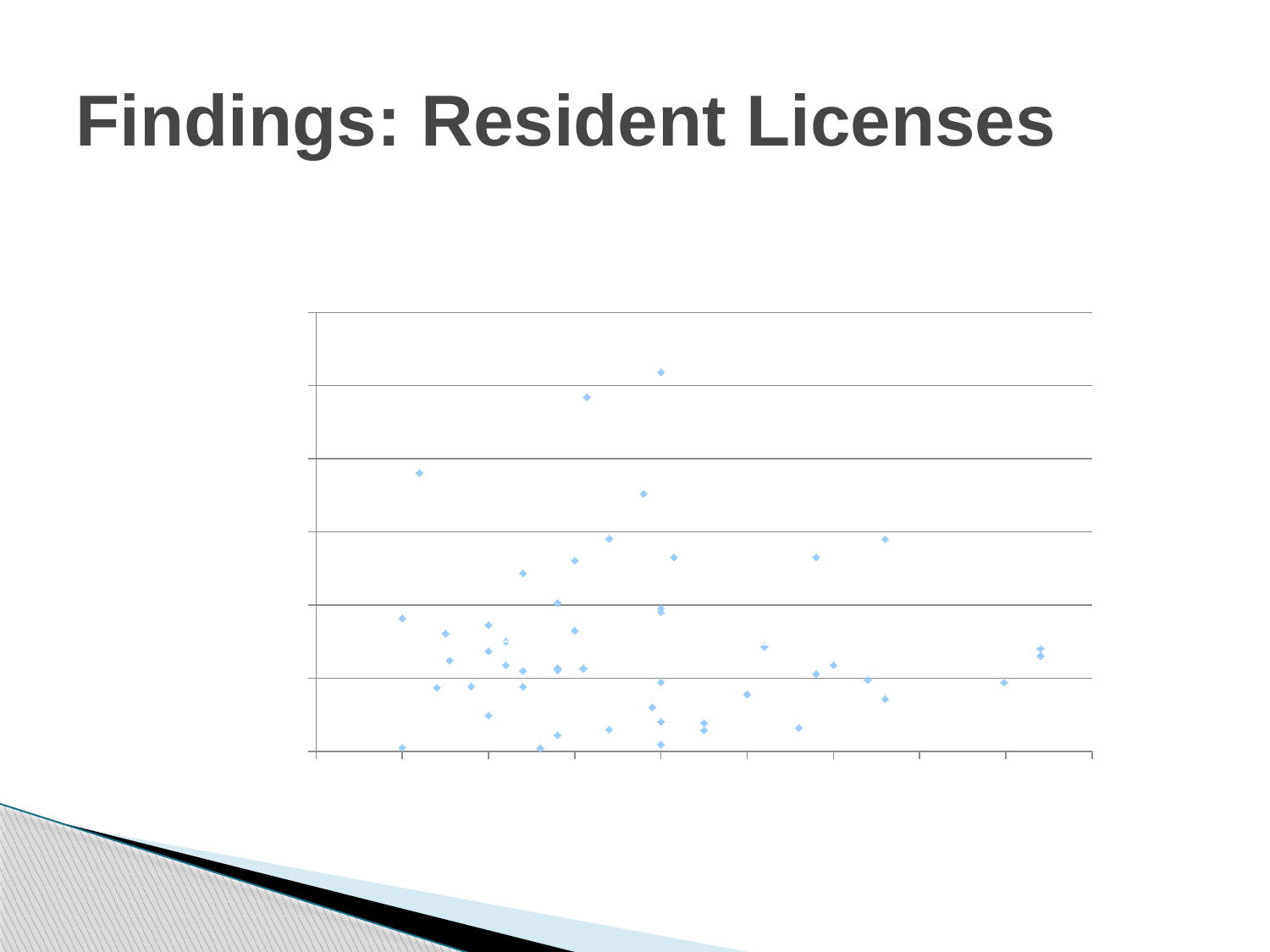

# Findings: Resident Licenses

### Chart: Price and Number Sold of Resident Hunting Licenses per State in 2013

| Category | 101547 |
|---|---|